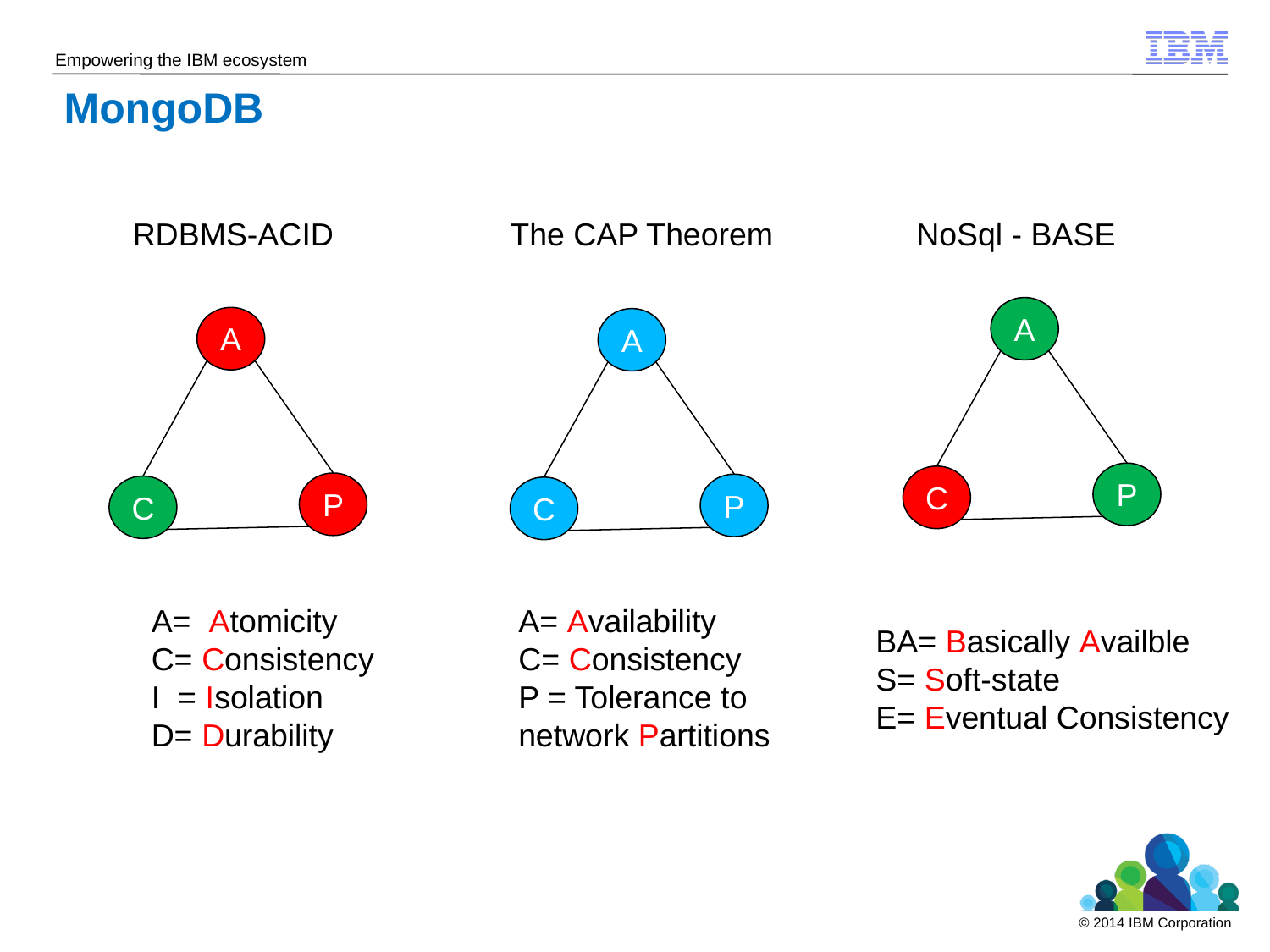

# MongoDB
RDBMS-ACID
The CAP Theorem
NoSql - BASE
A
P
C
A
P
C
A
P
C
A= Availability
C= Consistency
P = Tolerance to network Partitions
A=  Atomicity
C= Consistency
I  = Isolation
D= Durability
BA= Basically Availble
S= Soft-state
E= Eventual Consistency